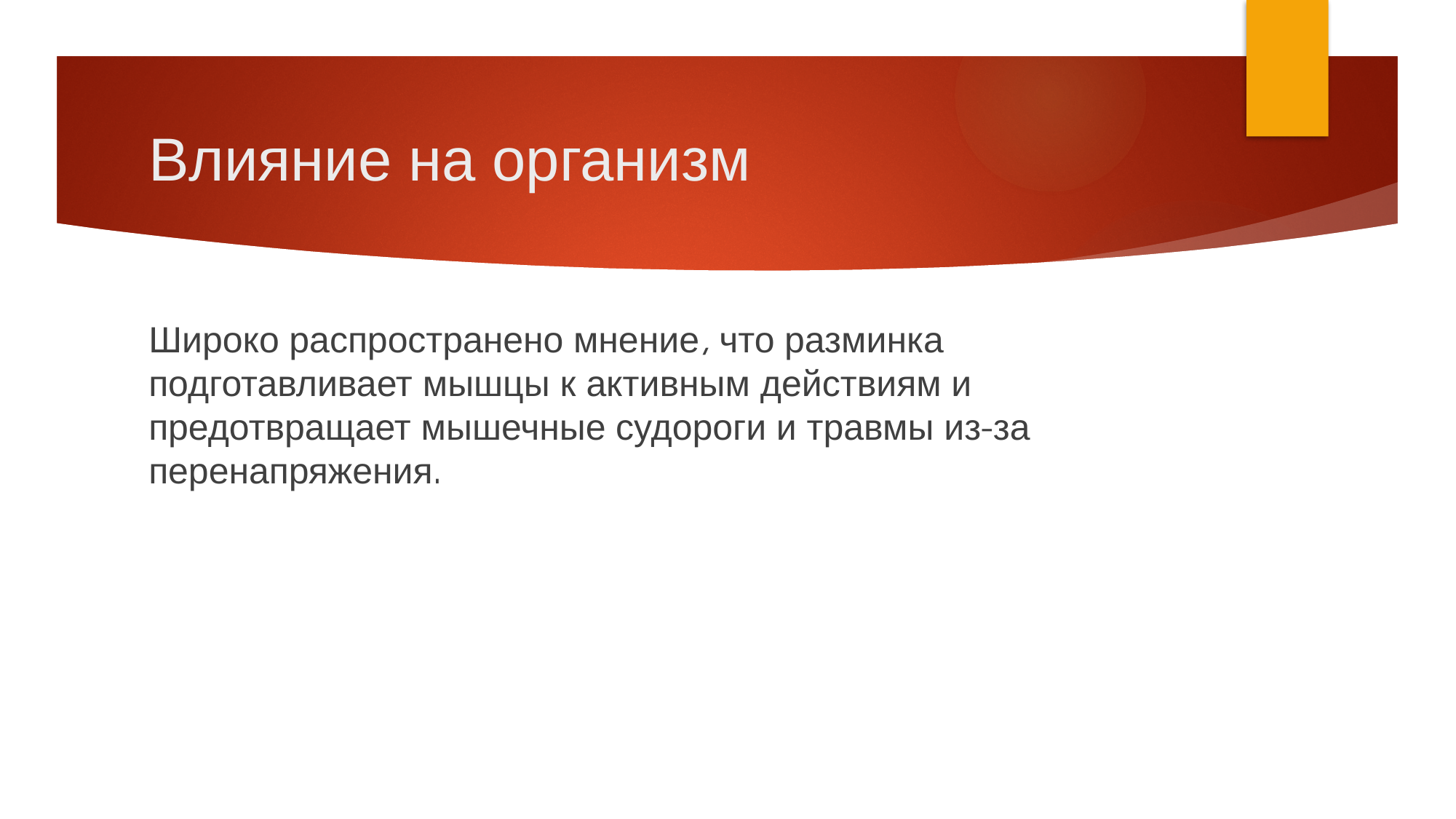

# Влияние на организм
Широко распространено мнение, что разминка подготавливает мышцы к активным действиям и предотвращает мышечные судороги и травмы из-за перенапряжения.